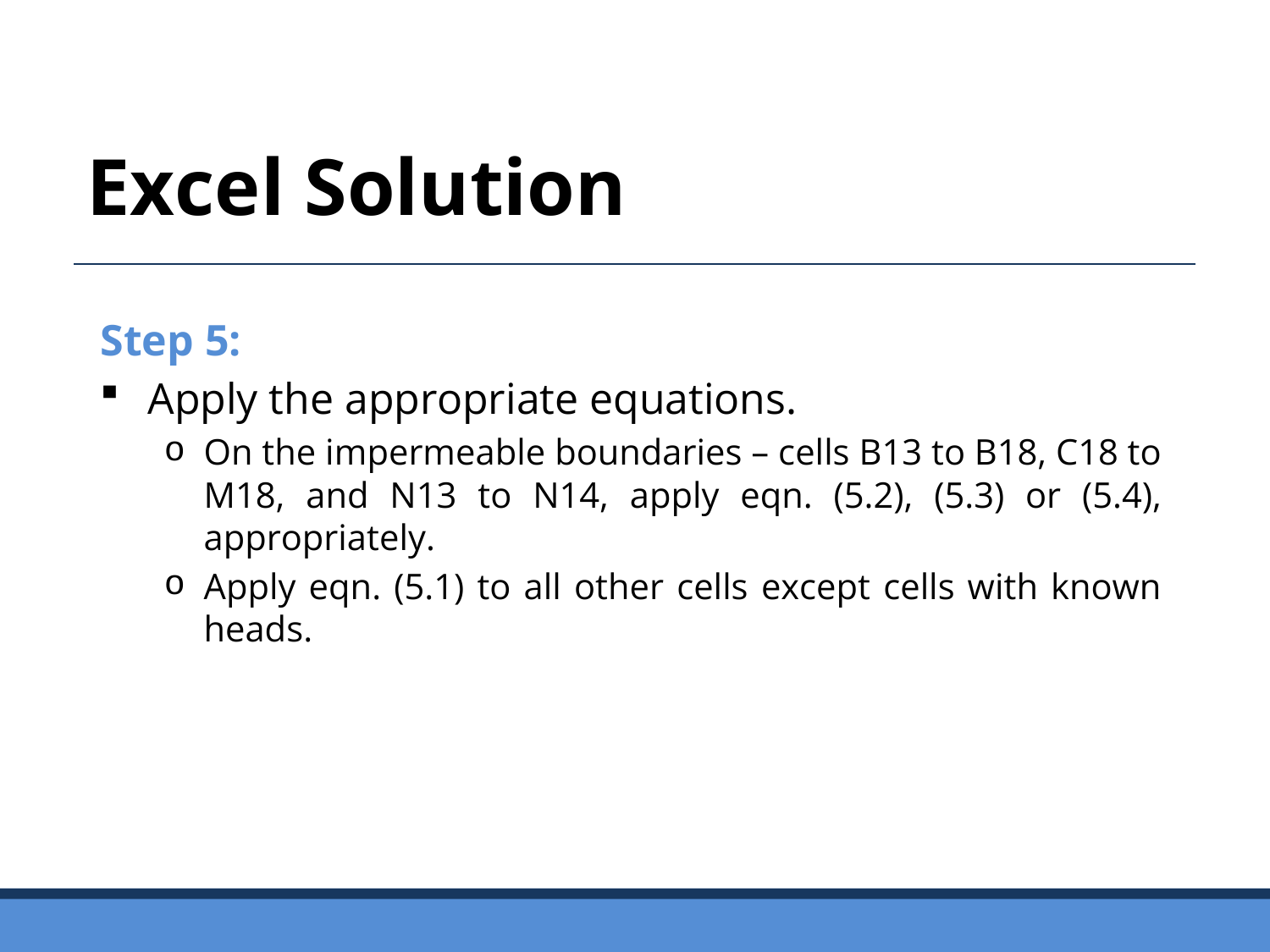

Excel Solution
Step 5:
Apply the appropriate equations.
On the impermeable boundaries – cells B13 to B18, C18 to M18, and N13 to N14, apply eqn. (5.2), (5.3) or (5.4), appropriately.
Apply eqn. (5.1) to all other cells except cells with known heads.